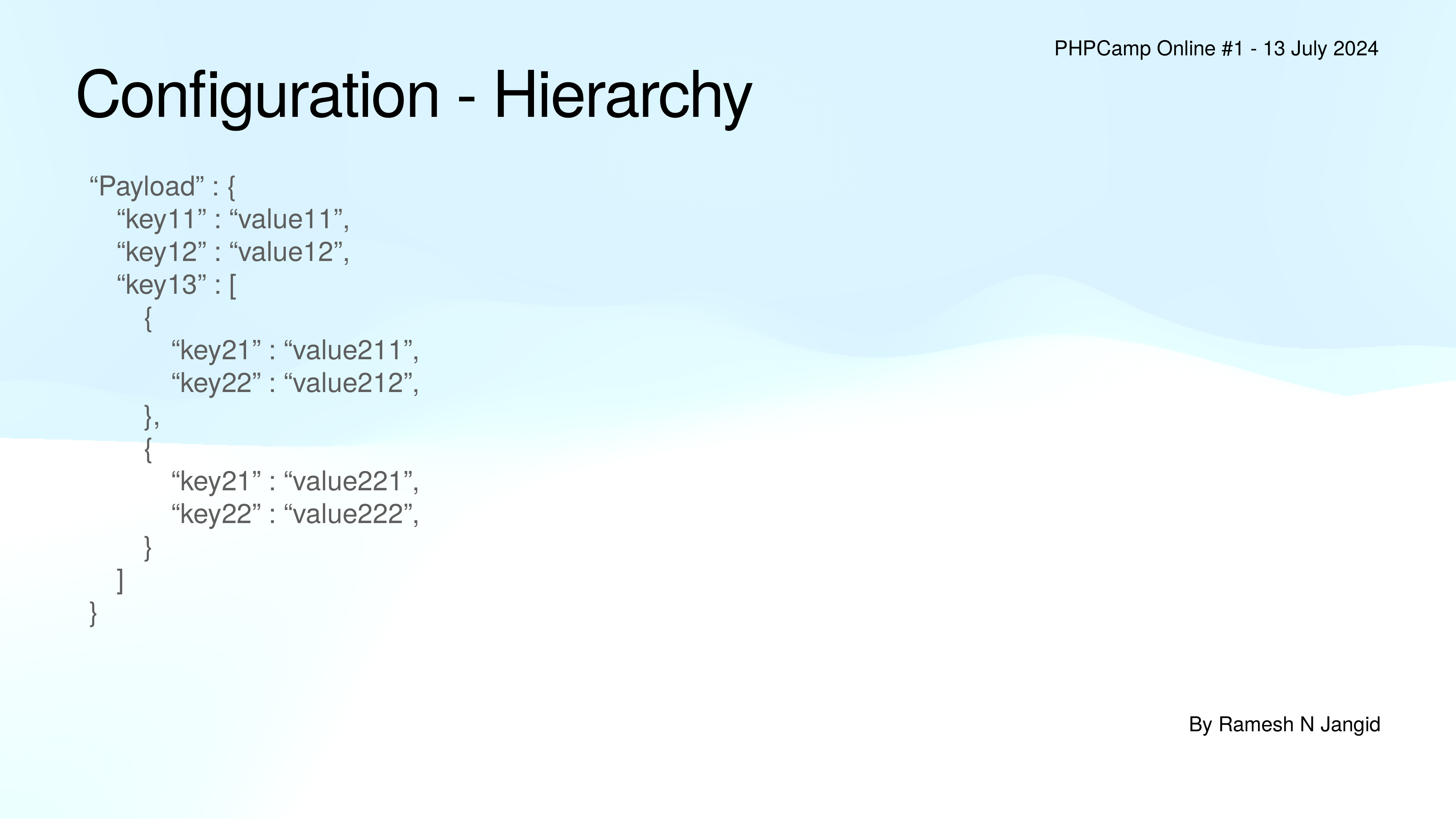

PHPCamp Online #1 - 13 July 2024
# Configuration - Hierarchy
“Payload” : {
“key11” : “value11”,
“key12” : “value12”,
“key13” : [
{
“key21” : “value211”,
“key22” : “value212”,
},
{
“key21” : “value221”,
“key22” : “value222”,
}
]
}
By Ramesh N Jangid